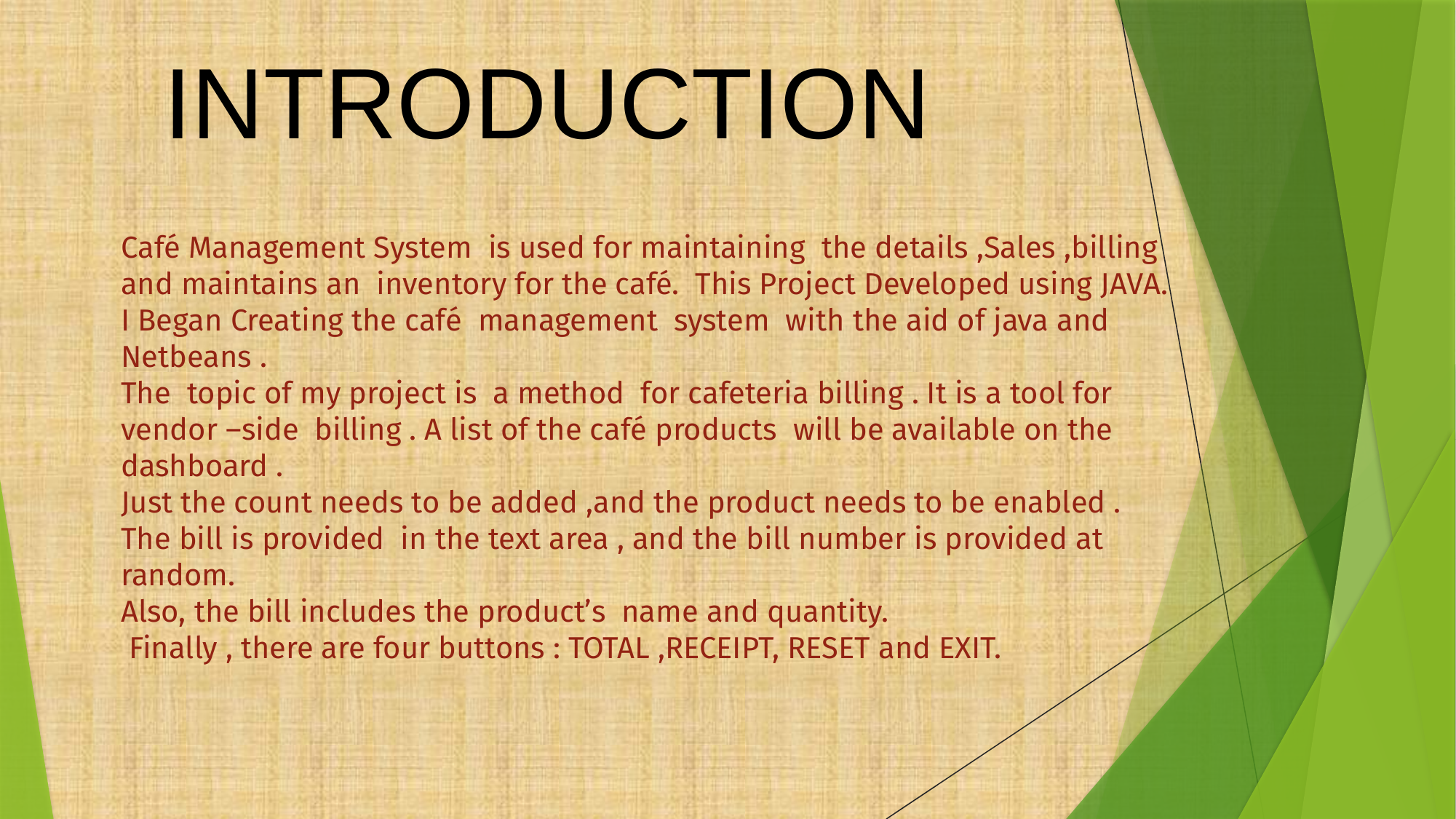

INTRODUCTION
Café Management System  is used for maintaining  the details ,Sales ,billing and maintains an  inventory for the café.  This Project Developed using JAVA.
I Began Creating the café  management  system  with the aid of java and Netbeans .
The  topic of my project is  a method  for cafeteria billing . It is a tool for vendor –side  billing . A list of the café products  will be available on the dashboard .
Just the count needs to be added ,and the product needs to be enabled .
The bill is provided  in the text area , and the bill number is provided at random.
Also, the bill includes the product’s  name and quantity.
 Finally , there are four buttons : TOTAL ,RECEIPT, RESET and EXIT.